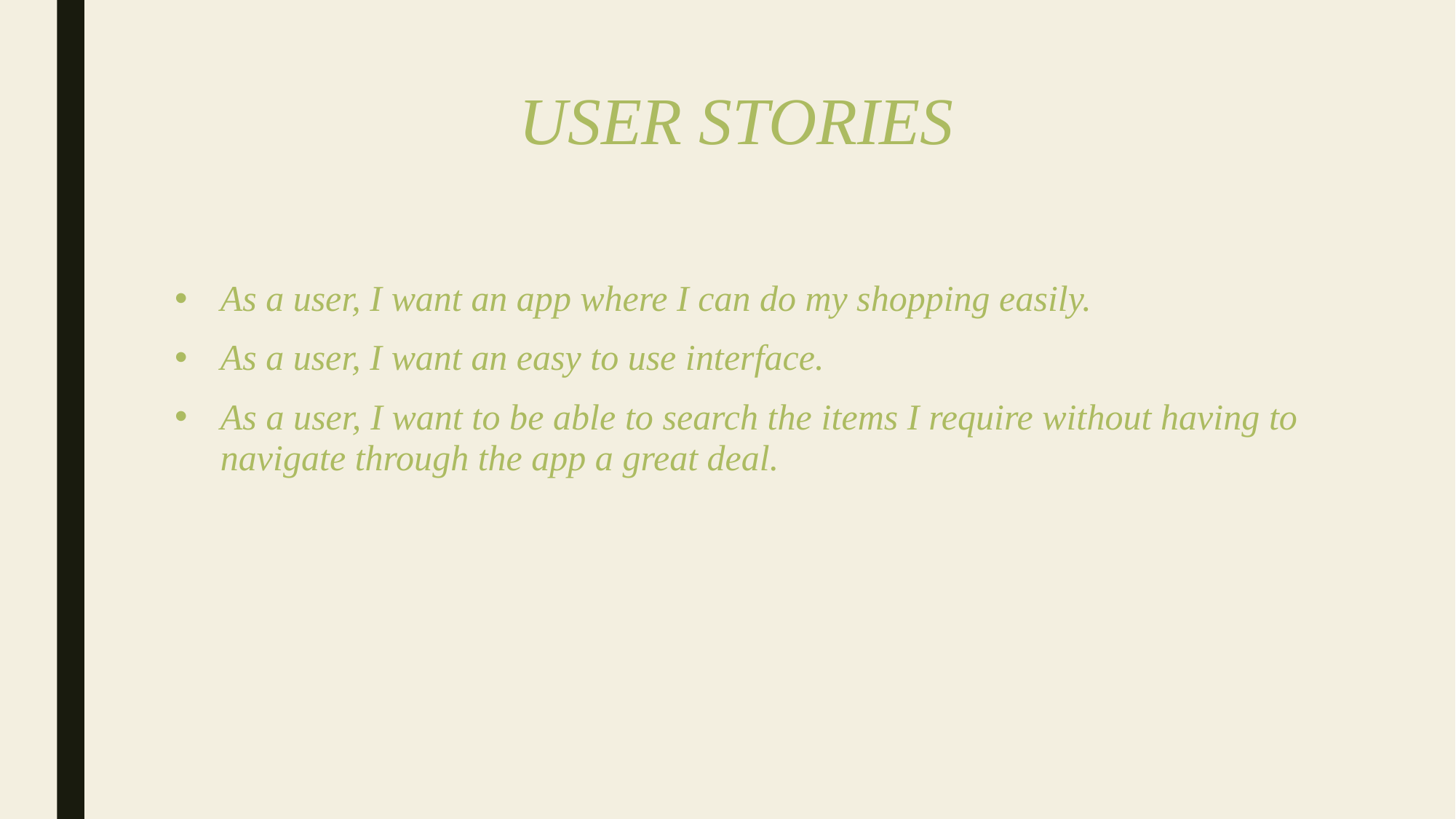

# USER STORIES
As a user, I want an app where I can do my shopping easily.
As a user, I want an easy to use interface.
As a user, I want to be able to search the items I require without having to navigate through the app a great deal.